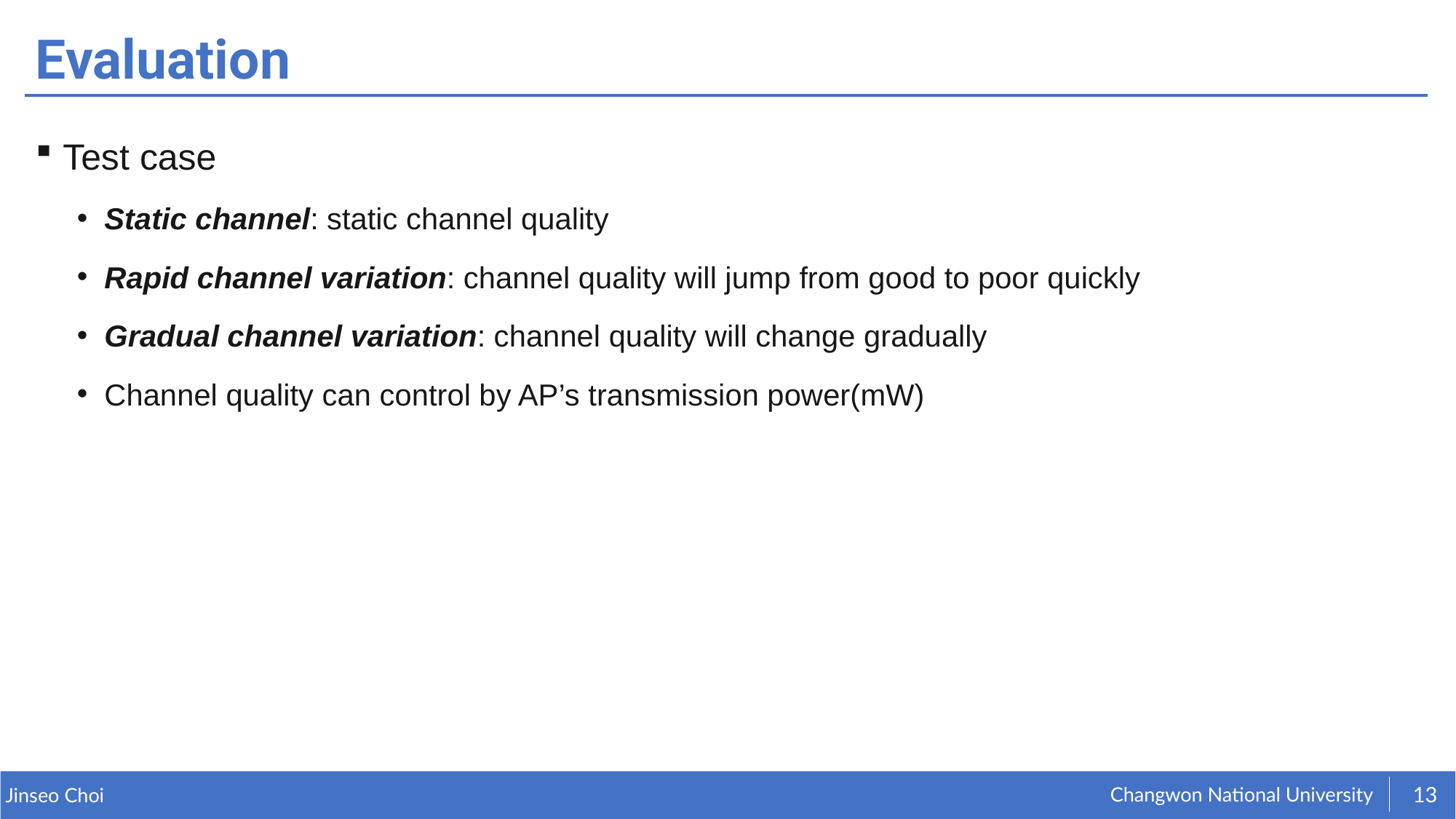

# Evaluation
Test case
Static channel: static channel quality
Rapid channel variation: channel quality will jump from good to poor quickly
Gradual channel variation: channel quality will change gradually
Channel quality can control by AP’s transmission power(mW)

13